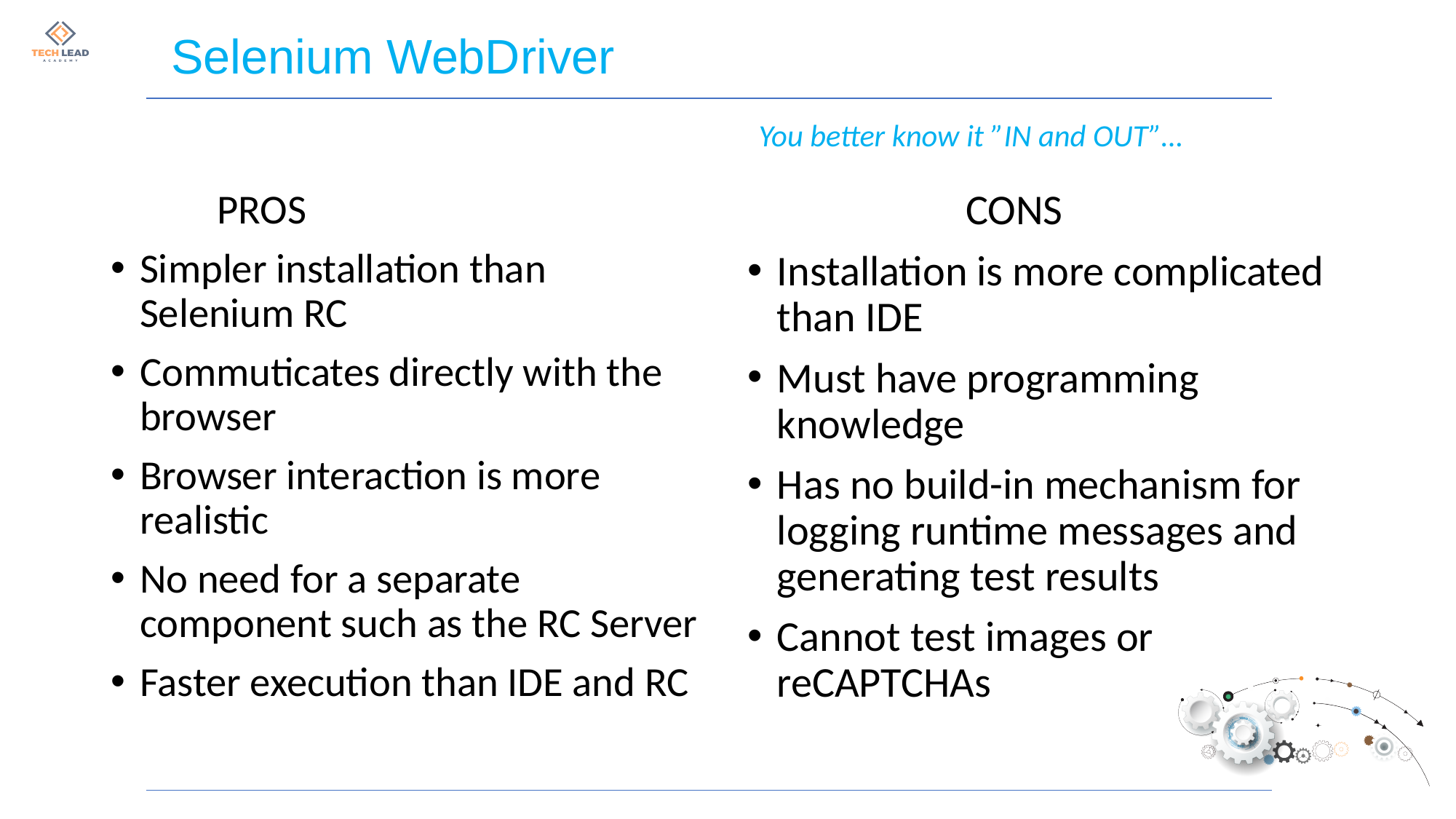

# Selenium WebDriver
You better know it ”IN and OUT”…
		PROS
Simpler installation than Selenium RC
Commuticates directly with the browser
Browser interaction is more realistic
No need for a separate component such as the RC Server
Faster execution than IDE and RC
		CONS
Installation is more complicated than IDE
Must have programming knowledge
Has no build-in mechanism for logging runtime messages and generating test results
Cannot test images or reCAPTCHAs